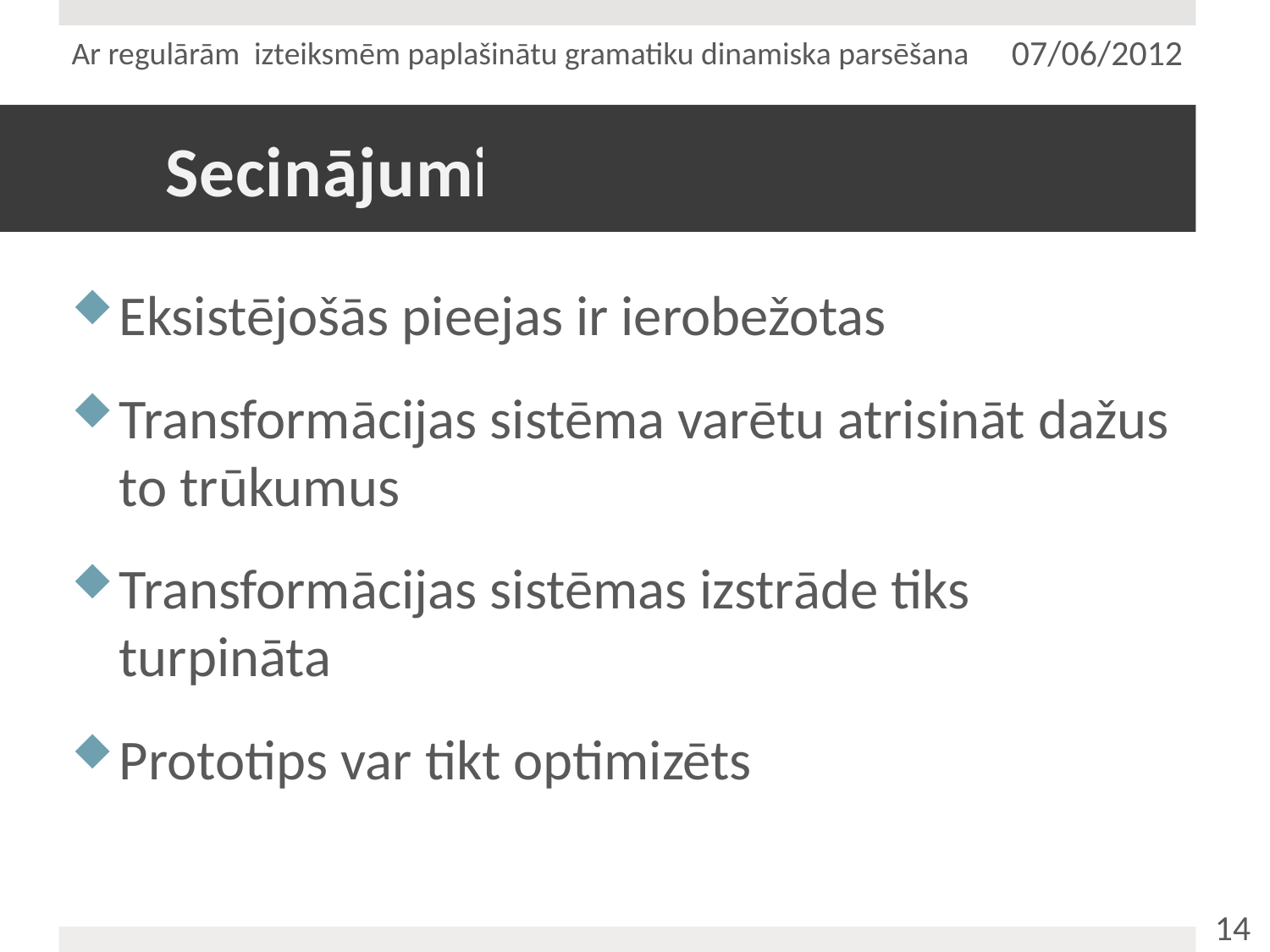

Ar regulārām  izteiksmēm paplašinātu gramatiku dinamiska parsēšana
07/06/2012
# Secinājumi
Eksistējošās pieejas ir ierobežotas
Transformācijas sistēma varētu atrisināt dažus to trūkumus
Transformācijas sistēmas izstrāde tiks turpināta
Prototips var tikt optimizēts

14